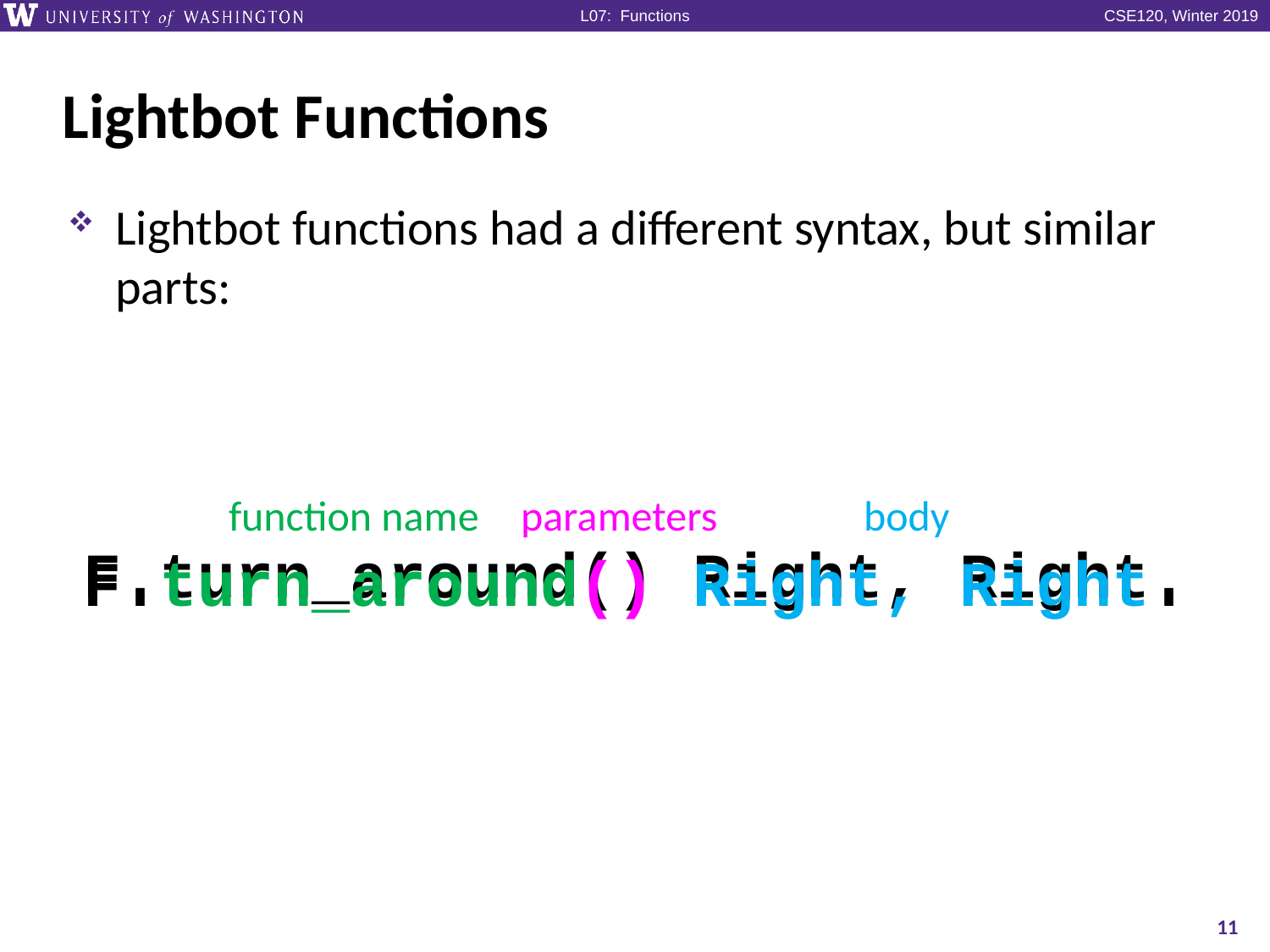

# Lightbot Functions
Lightbot functions had a different syntax, but similar parts:

F.turn_around() Right, Right.
function name
parameters
body
F.turn_around() Right, Right.
11